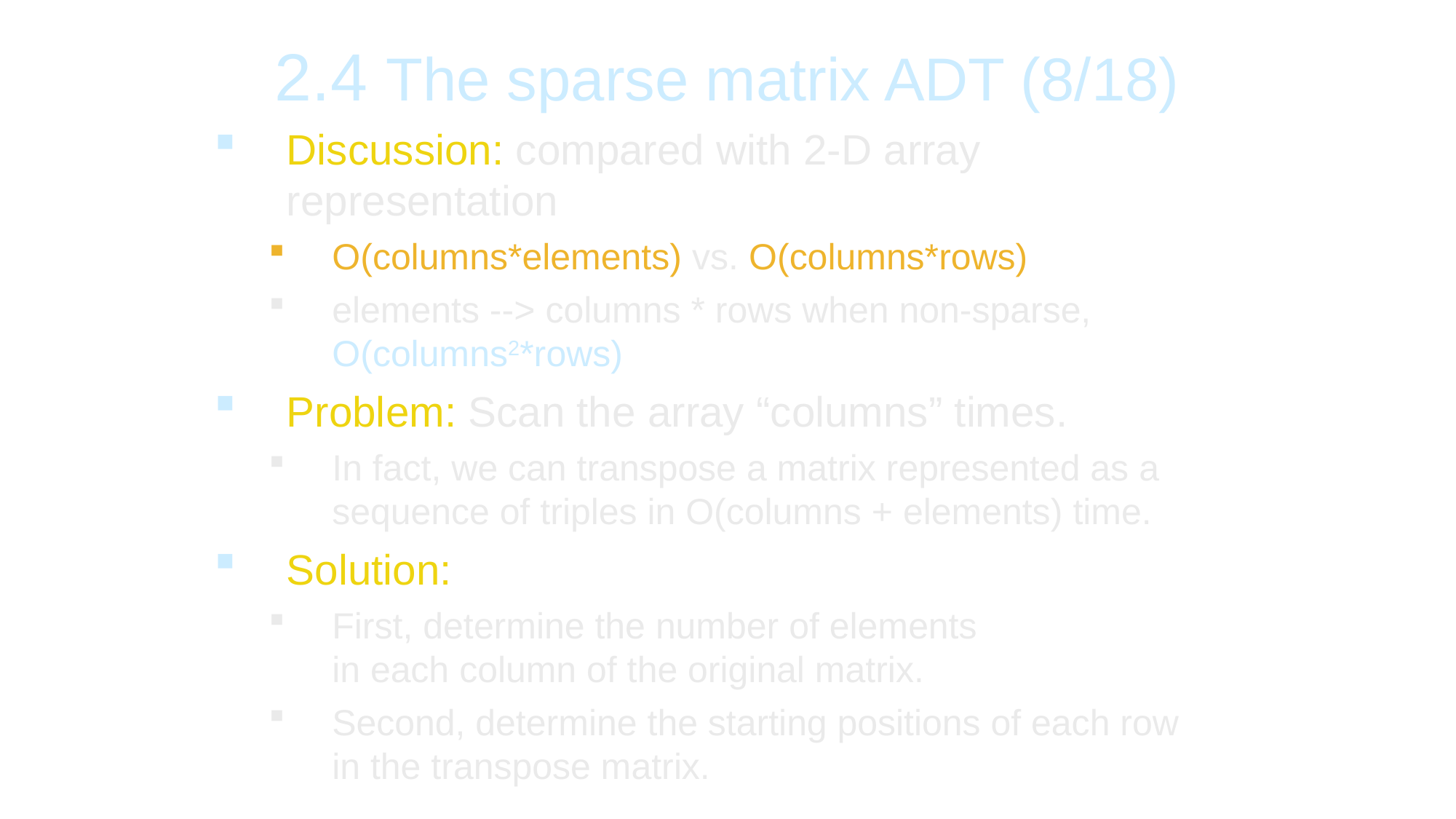

2.4 The sparse matrix ADT (8/18)
Discussion: compared with 2-D array representation
O(columns*elements) vs. O(columns*rows)
elements --> columns * rows when non-sparse,
O(columns2*rows)
Problem: Scan the array “columns” times.
In fact, we can transpose a matrix represented as a sequence of triples in O(columns + elements) time.
Solution:
First, determine the number of elements
in each column of the original matrix.
Second, determine the starting positions of each row
in the transpose matrix.